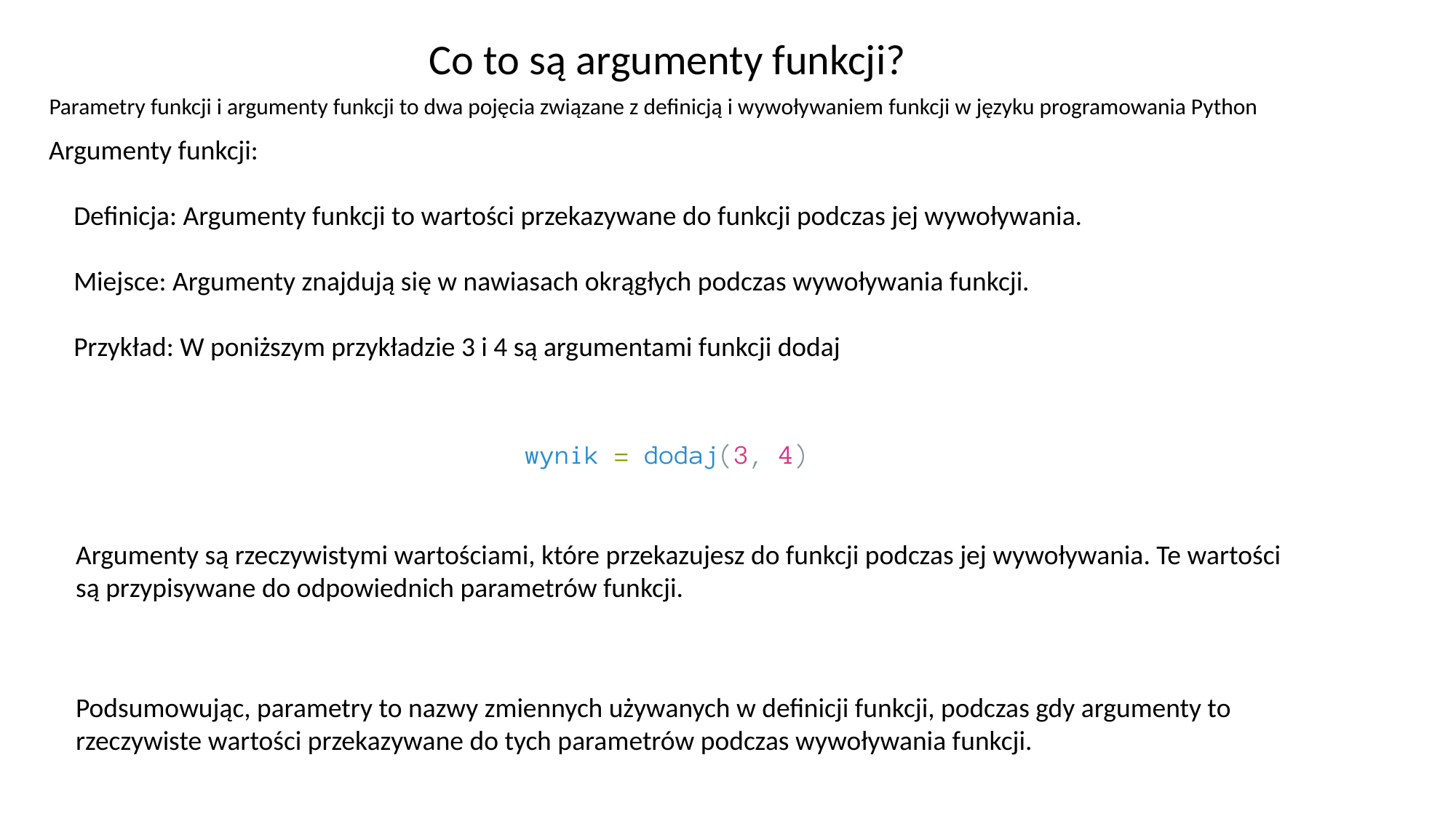

# Co to są argumenty funkcji?
Parametry funkcji i argumenty funkcji to dwa pojęcia związane z definicją i wywoływaniem funkcji w języku programowania Python
Argumenty funkcji:

    Definicja: Argumenty funkcji to wartości przekazywane do funkcji podczas jej wywoływania.

    Miejsce: Argumenty znajdują się w nawiasach okrągłych podczas wywoływania funkcji.

    Przykład: W poniższym przykładzie 3 i 4 są argumentami funkcji dodaj

wynik = dodaj(3, 4)
Argumenty są rzeczywistymi wartościami, które przekazujesz do funkcji podczas jej wywoływania. Te wartości są przypisywane do odpowiednich parametrów funkcji.
Podsumowując, parametry to nazwy zmiennych używanych w definicji funkcji, podczas gdy argumenty to rzeczywiste wartości przekazywane do tych parametrów podczas wywoływania funkcji.